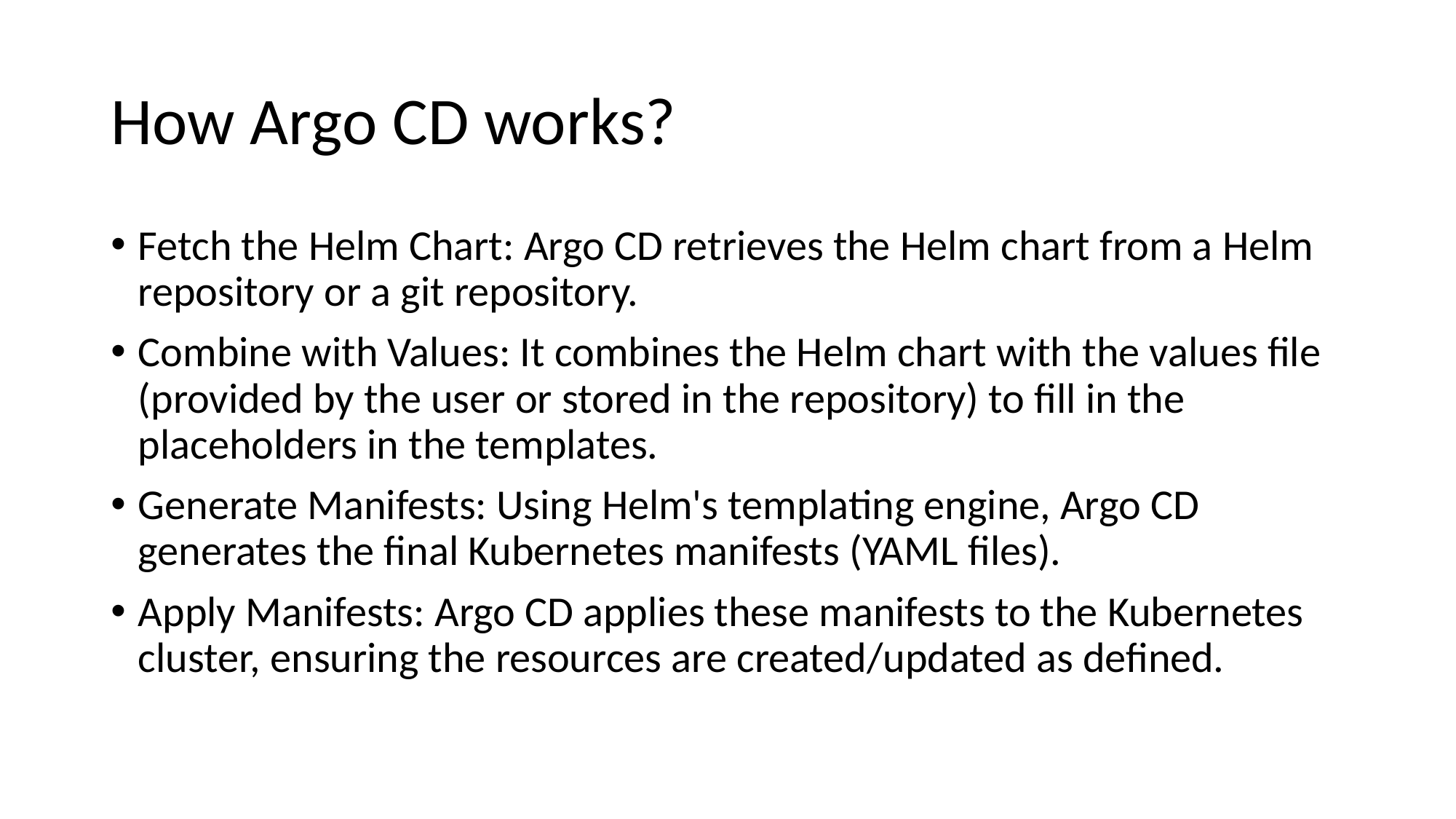

# How Argo CD works?
Fetch the Helm Chart: Argo CD retrieves the Helm chart from a Helm repository or a git repository.
Combine with Values: It combines the Helm chart with the values file (provided by the user or stored in the repository) to fill in the placeholders in the templates.
Generate Manifests: Using Helm's templating engine, Argo CD generates the final Kubernetes manifests (YAML files).
Apply Manifests: Argo CD applies these manifests to the Kubernetes cluster, ensuring the resources are created/updated as defined.